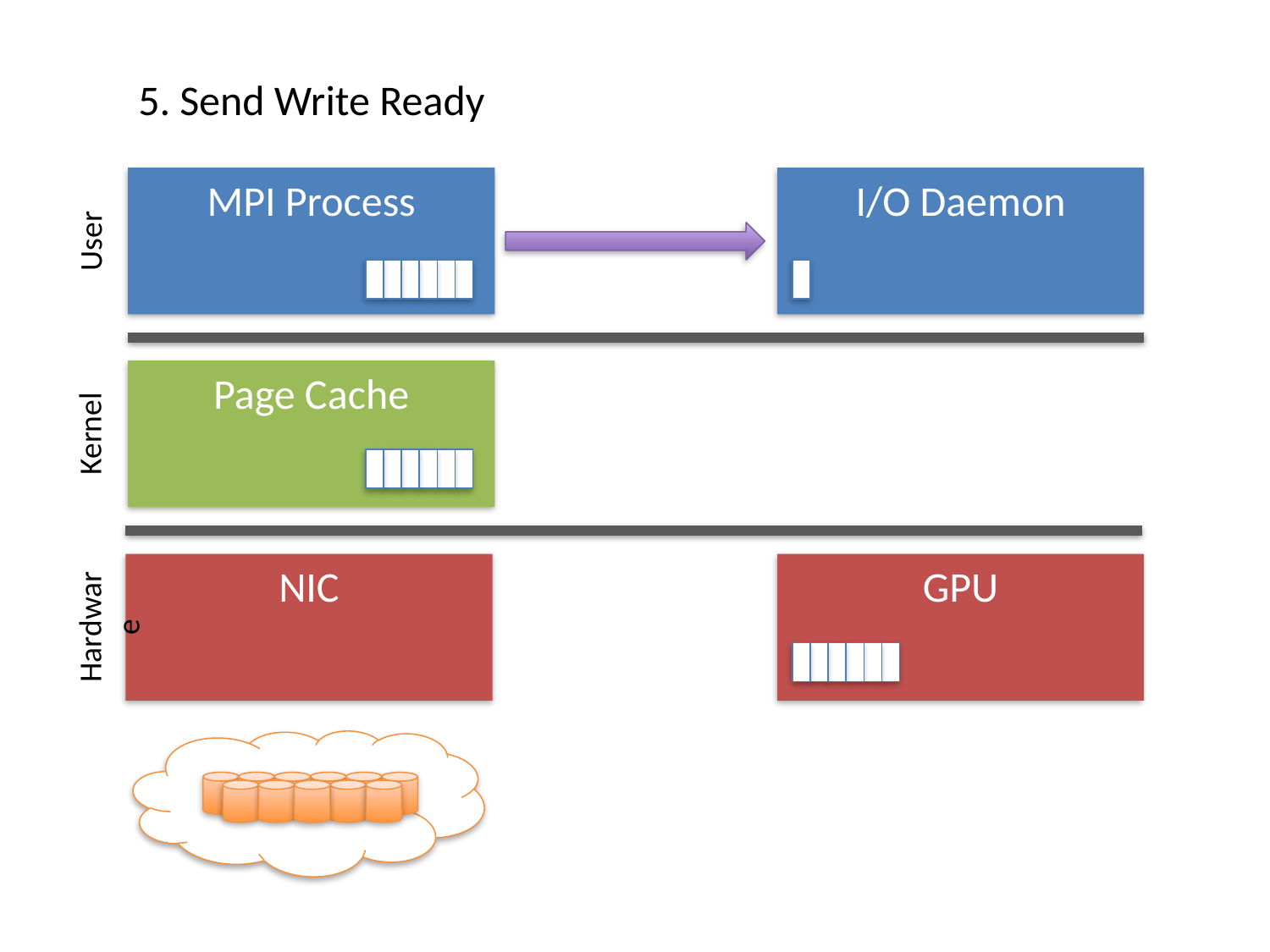

5. Send Write Ready
User
MPI Process
I/O Daemon

Kernel
Page Cache

Hardware
NIC
GPU